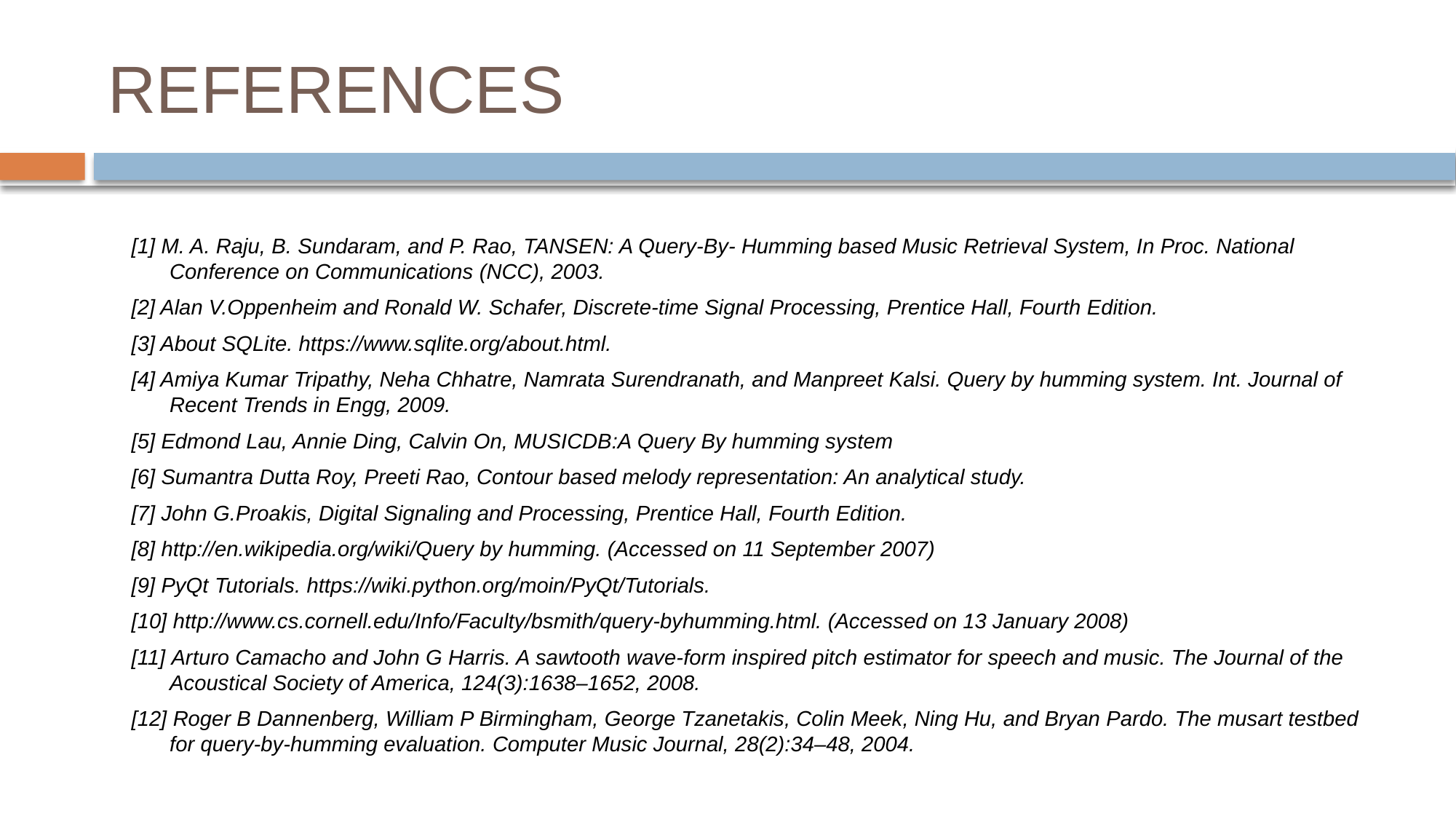

# REFERENCES
[1] M. A. Raju, B. Sundaram, and P. Rao, TANSEN: A Query-By- Humming based Music Retrieval System, In Proc. National Conference on Communications (NCC), 2003.
[2] Alan V.Oppenheim and Ronald W. Schafer, Discrete-time Signal Processing, Prentice Hall, Fourth Edition.
[3] About SQLite. https://www.sqlite.org/about.html.
[4] Amiya Kumar Tripathy, Neha Chhatre, Namrata Surendranath, and Manpreet Kalsi. Query by humming system. Int. Journal of Recent Trends in Engg, 2009.
[5] Edmond Lau, Annie Ding, Calvin On, MUSICDB:A Query By humming system
[6] Sumantra Dutta Roy, Preeti Rao, Contour based melody representation: An analytical study.
[7] John G.Proakis, Digital Signaling and Processing, Prentice Hall, Fourth Edition.
[8] http://en.wikipedia.org/wiki/Query by humming. (Accessed on 11 September 2007)
[9] PyQt Tutorials. https://wiki.python.org/moin/PyQt/Tutorials.
[10] http://www.cs.cornell.edu/Info/Faculty/bsmith/query-byhumming.html. (Accessed on 13 January 2008)
[11] Arturo Camacho and John G Harris. A sawtooth wave-form inspired pitch estimator for speech and music. The Journal of the Acoustical Society of America, 124(3):1638–1652, 2008.
[12] Roger B Dannenberg, William P Birmingham, George Tzanetakis, Colin Meek, Ning Hu, and Bryan Pardo. The musart testbed for query-by-humming evaluation. Computer Music Journal, 28(2):34–48, 2004.